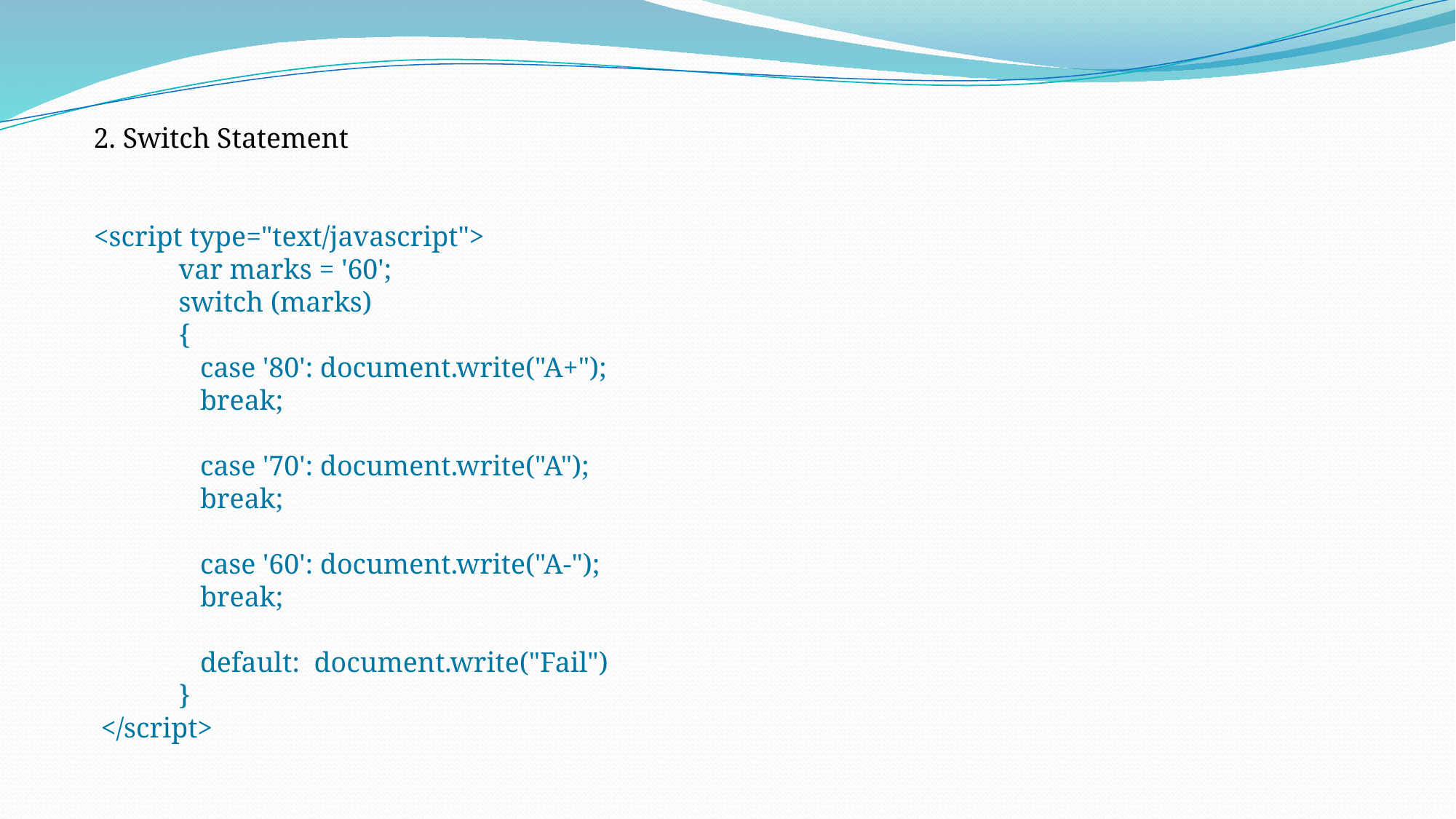

2. Switch Statement

<script type="text/javascript">
            var marks = '60';
            switch (marks)
            {
               case '80': document.write("A+");
               break;

               case '70': document.write("A");
               break;

               case '60': document.write("A-");
               break;

               default:  document.write("Fail")
            }
 </script>